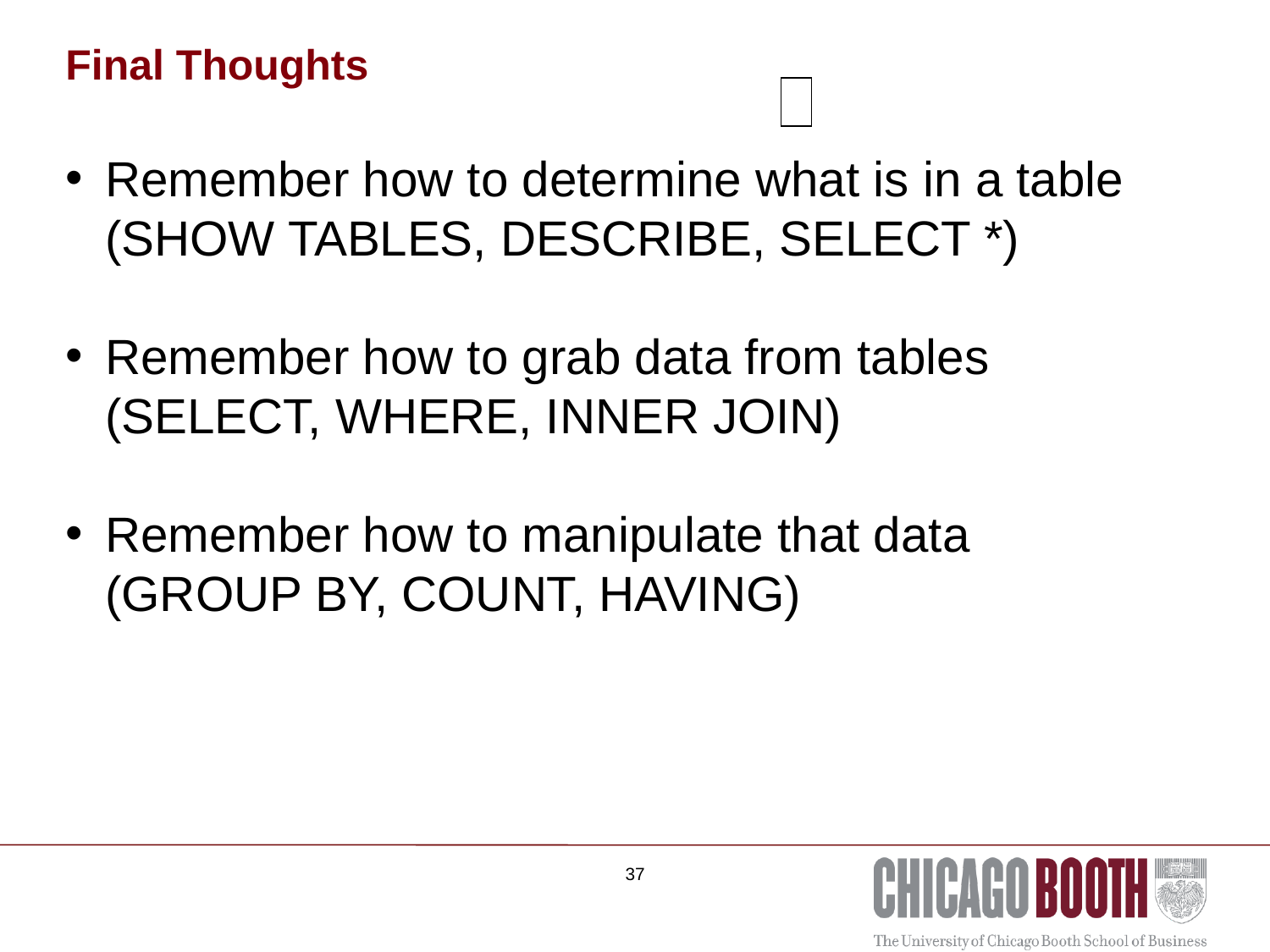

Final Thoughts
|  |
| --- |
Remember how to determine what is in a table (SHOW TABLES, DESCRIBE, SELECT *)

Remember how to grab data from tables (SELECT, WHERE, INNER JOIN)

Remember how to manipulate that data    (GROUP BY, COUNT, HAVING)

37